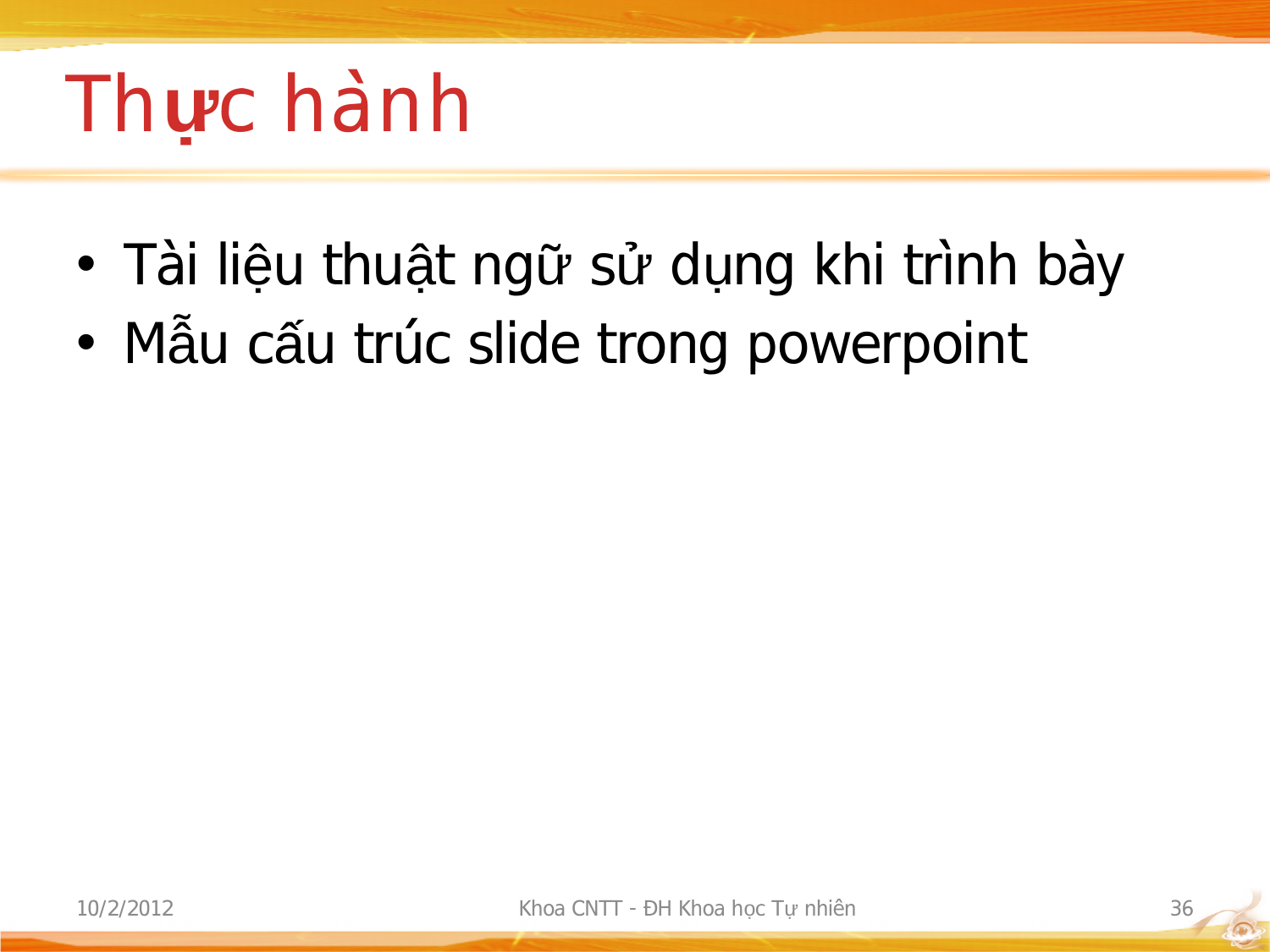

# Thực hành
Tài liệu thuật ngữ sử dụng khi trình bày
Mẫu cấu trúc slide trong powerpoint

10/2/2012
Khoa CNTT - ĐH Khoa học Tự nhiên
36